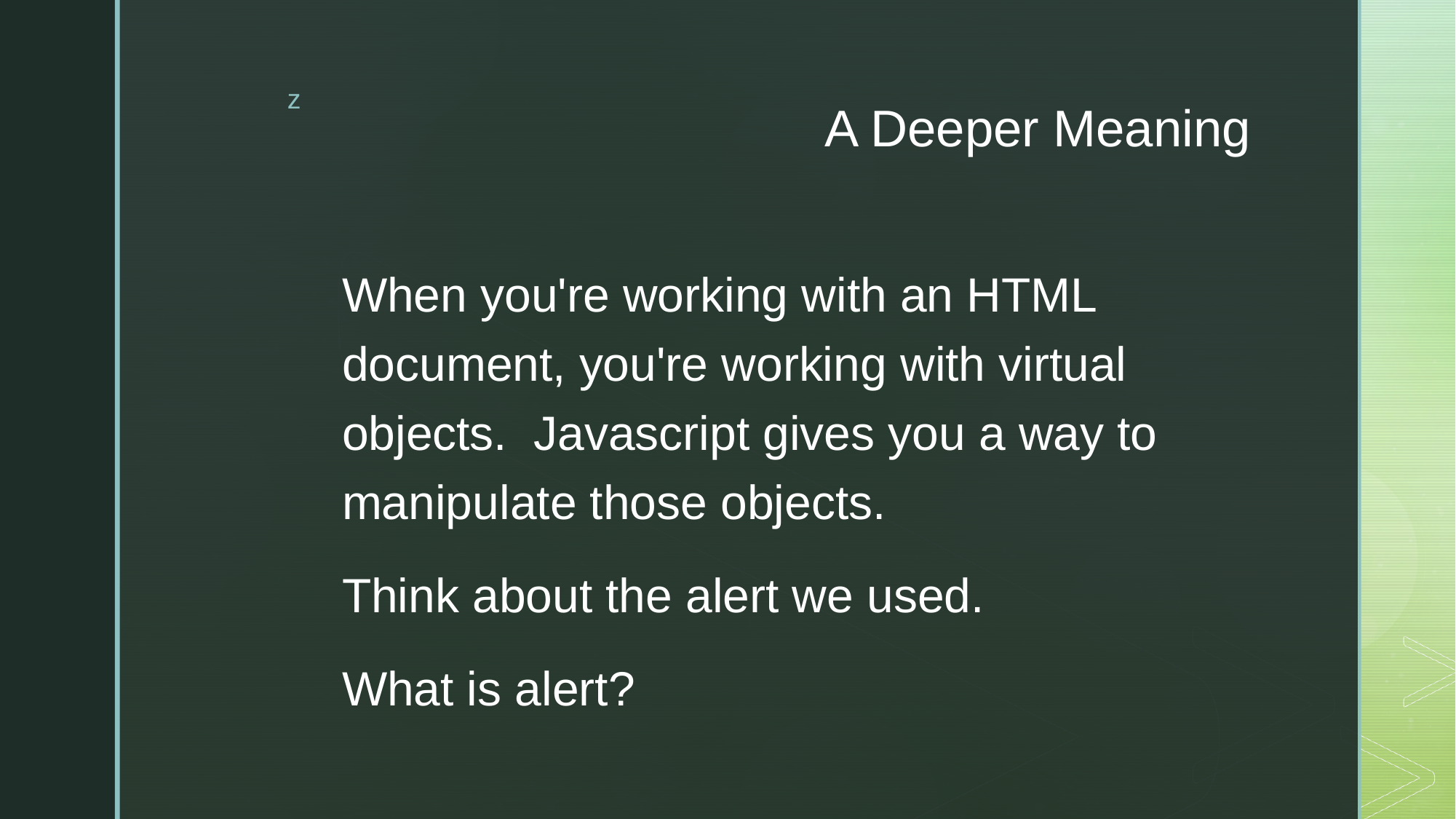

# A Deeper Meaning
When you're working with an HTML document, you're working with virtual objects.  Javascript gives you a way to manipulate those objects.
Think about the alert we used.
What is alert?